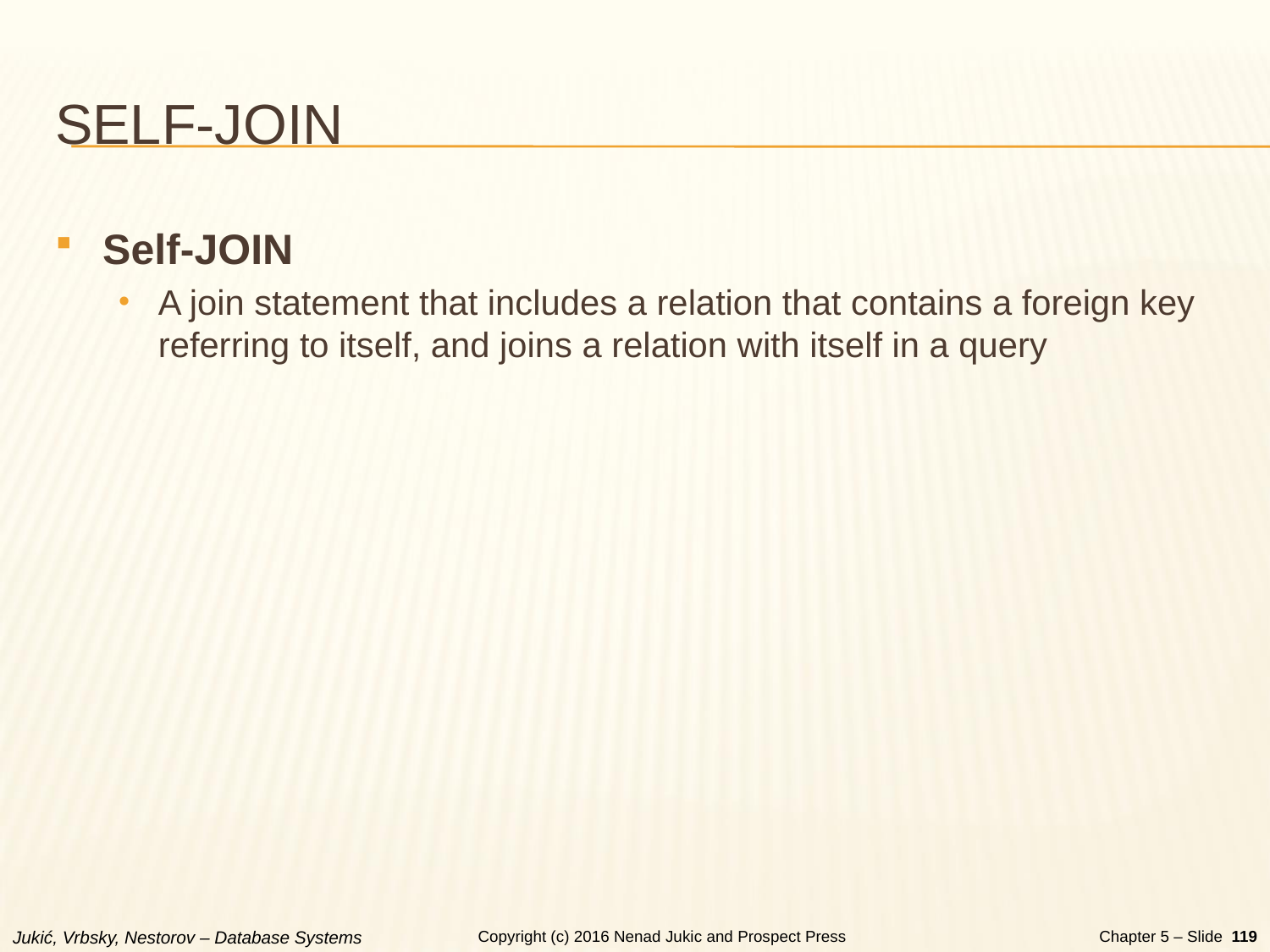

# SELF-JOIN
Self-JOIN
A join statement that includes a relation that contains a foreign key referring to itself, and joins a relation with itself in a query
Jukić, Vrbsky, Nestorov – Database Systems
Chapter 5 – Slide  119